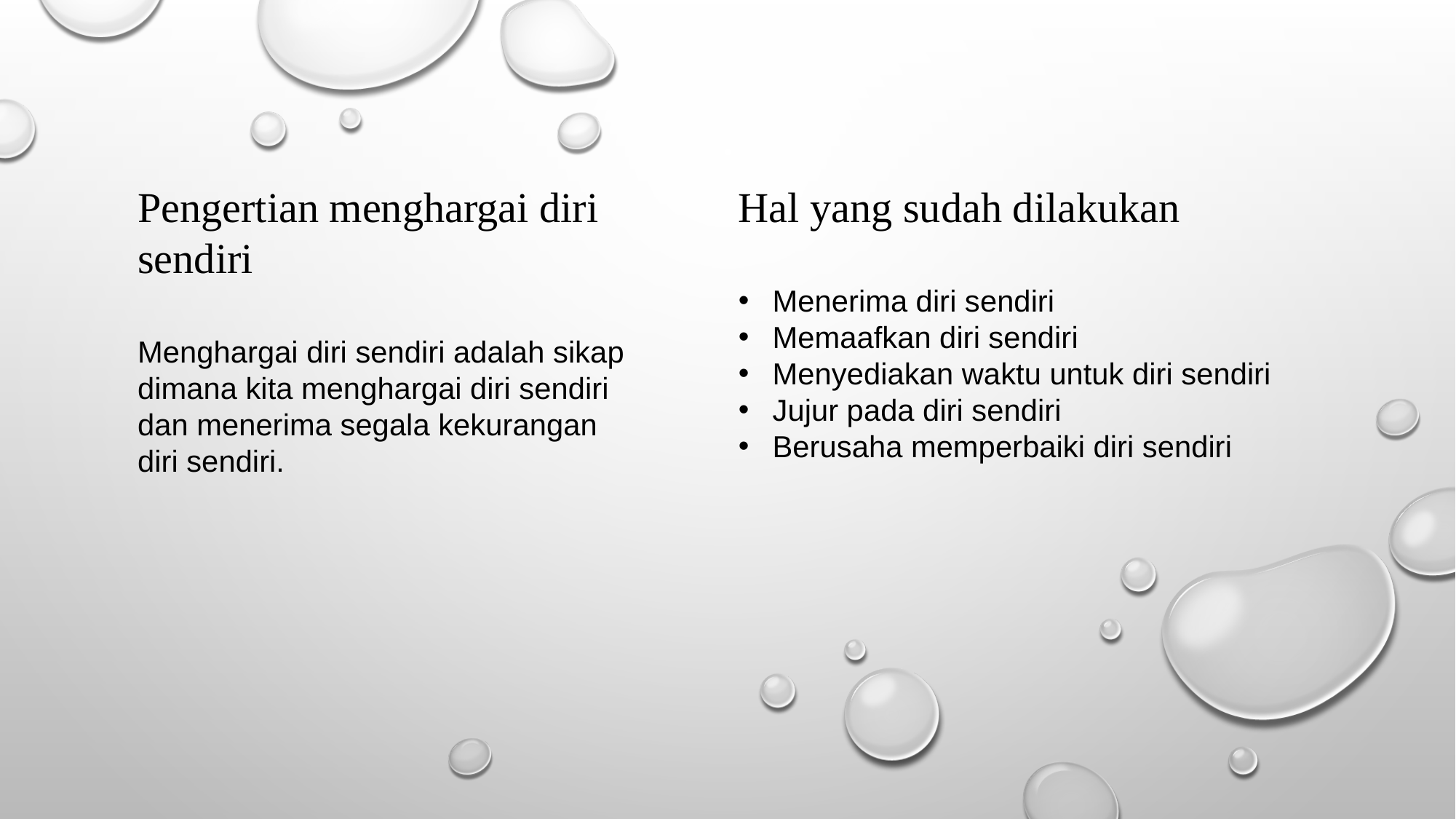

Pengertian menghargai diri sendiri

Menghargai diri sendiri adalah sikap dimana kita menghargai diri sendiri dan menerima segala kekurangan diri sendiri.
Hal yang sudah dilakukan

Menerima diri sendiri
Memaafkan diri sendiri
Menyediakan waktu untuk diri sendiri
Jujur pada diri sendiri
Berusaha memperbaiki diri sendiri